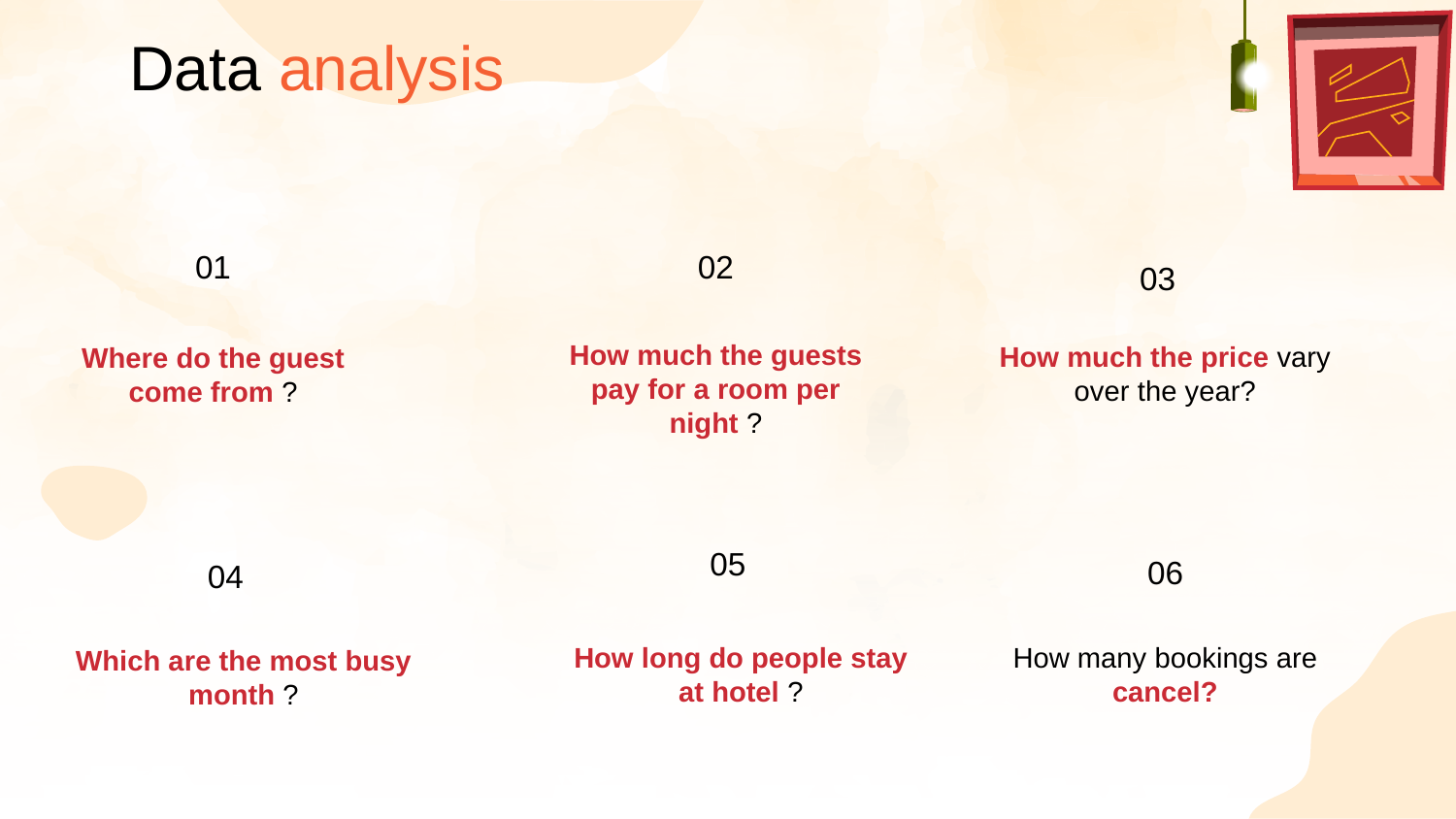

Data analysis
# 01
02
03
How much the guests pay for a room per night ?
How much the price vary over the year?
Where do the guest come from ?
05
06
04
How long do people stay at hotel ?
How many bookings are cancel?
Which are the most busy month ?